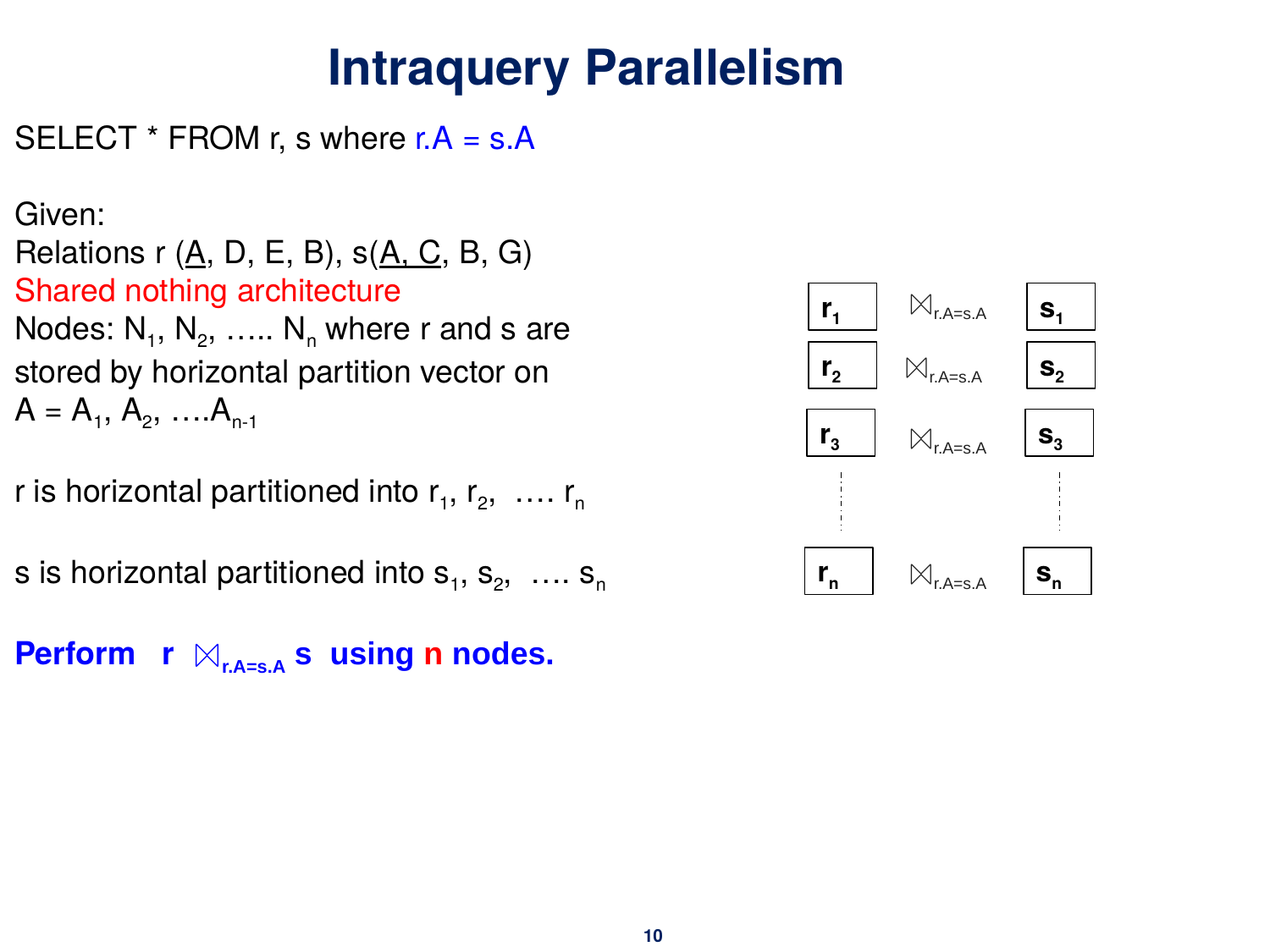

# Intraquery Parallelism
SELECT * FROM r, s where r.A = s.A

Given:
Relations r (A, D, E, B), s(A, C, B, G)
Shared nothing architecture
Nodes: N1, N2, ….. Nn where r and s are stored by horizontal partition vector on
A = A1, A2, ….An-1

r is horizontal partitioned into r1, r2,  …. rn

s is horizontal partitioned into s1, s2,  …. sn

Perform   r  ⨝r.A=s.A s  using n nodes.

⨝r.A=s.A
r1
r2
r3
rn
s1
s2
s3
sn
⨝r.A=s.A
⨝r.A=s.A
⨝r.A=s.A